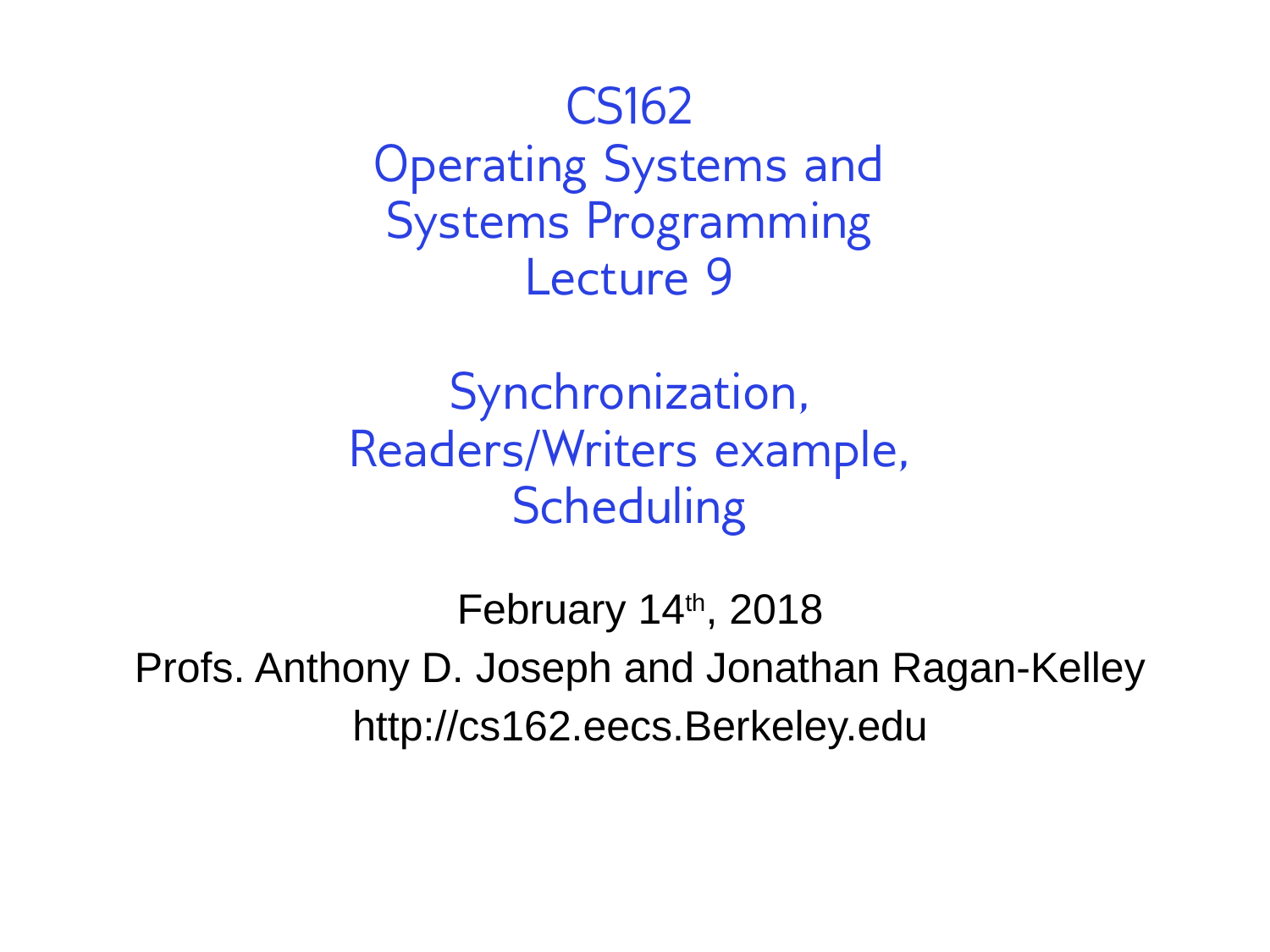

# CS162 Operating Systems and Systems Programming Lecture 9 Synchronization, Readers/Writers example, Scheduling
February 14th, 2018
Profs. Anthony D. Joseph and Jonathan Ragan-Kelley
http://cs162.eecs.Berkeley.edu